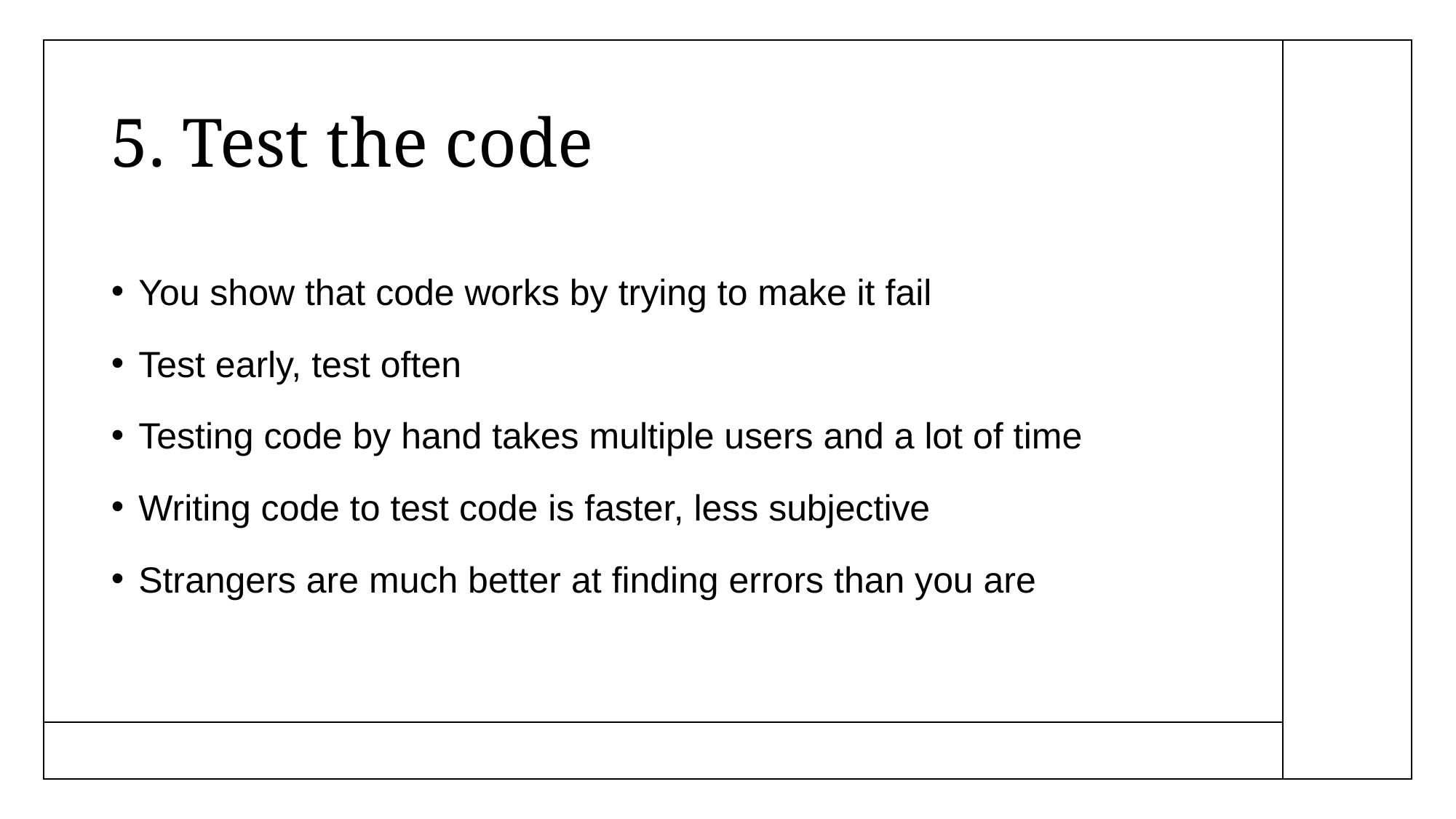

# 5. Test the code
You show that code works by trying to make it fail
Test early, test often
Testing code by hand takes multiple users and a lot of time
Writing code to test code is faster, less subjective
Strangers are much better at finding errors than you are